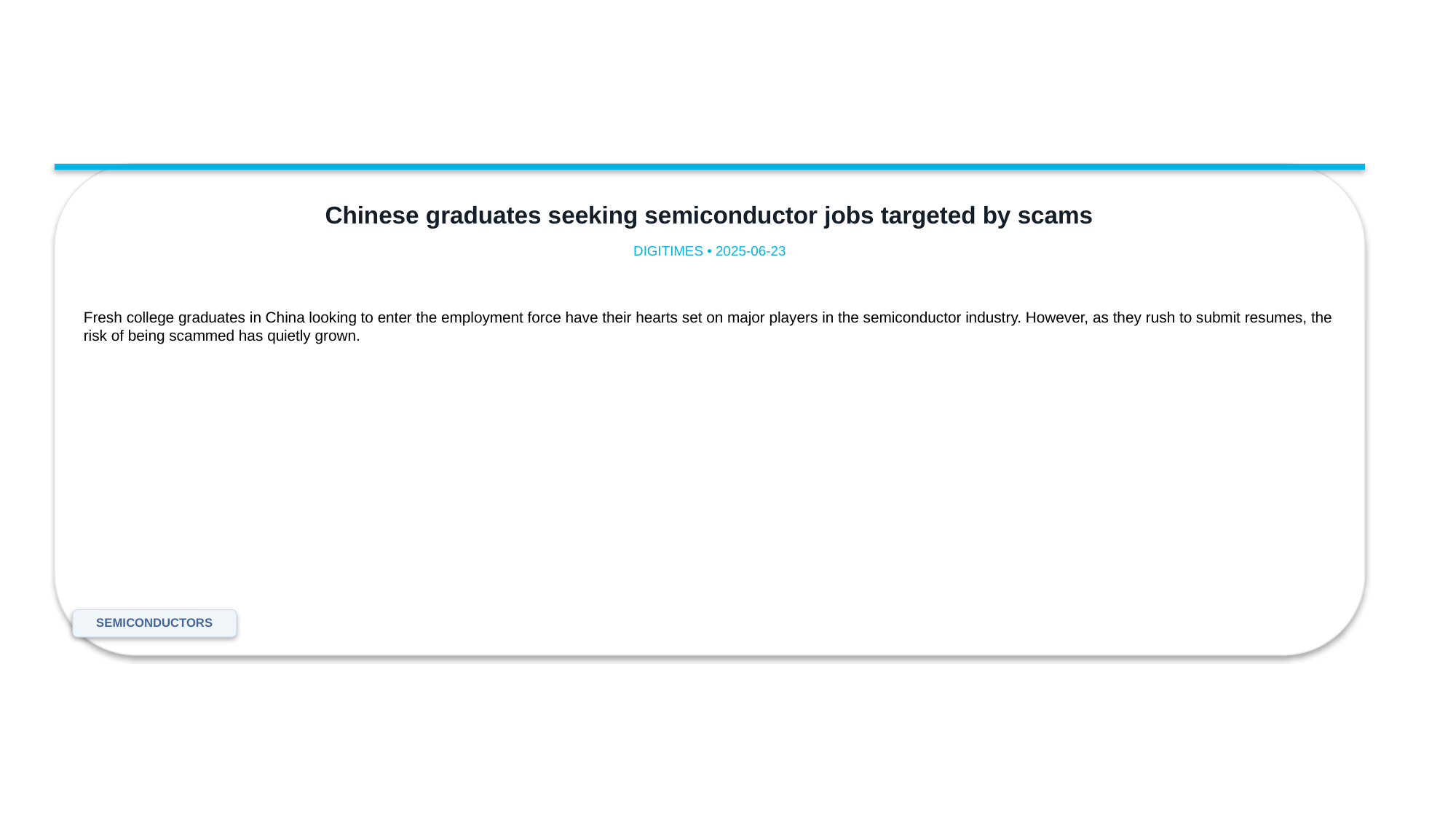

Chinese graduates seeking semiconductor jobs targeted by scams
DIGITIMES • 2025-06-23

Fresh college graduates in China looking to enter the employment force have their hearts set on major players in the semiconductor industry. However, as they rush to submit resumes, the risk of being scammed has quietly grown.

SEMICONDUCTORS